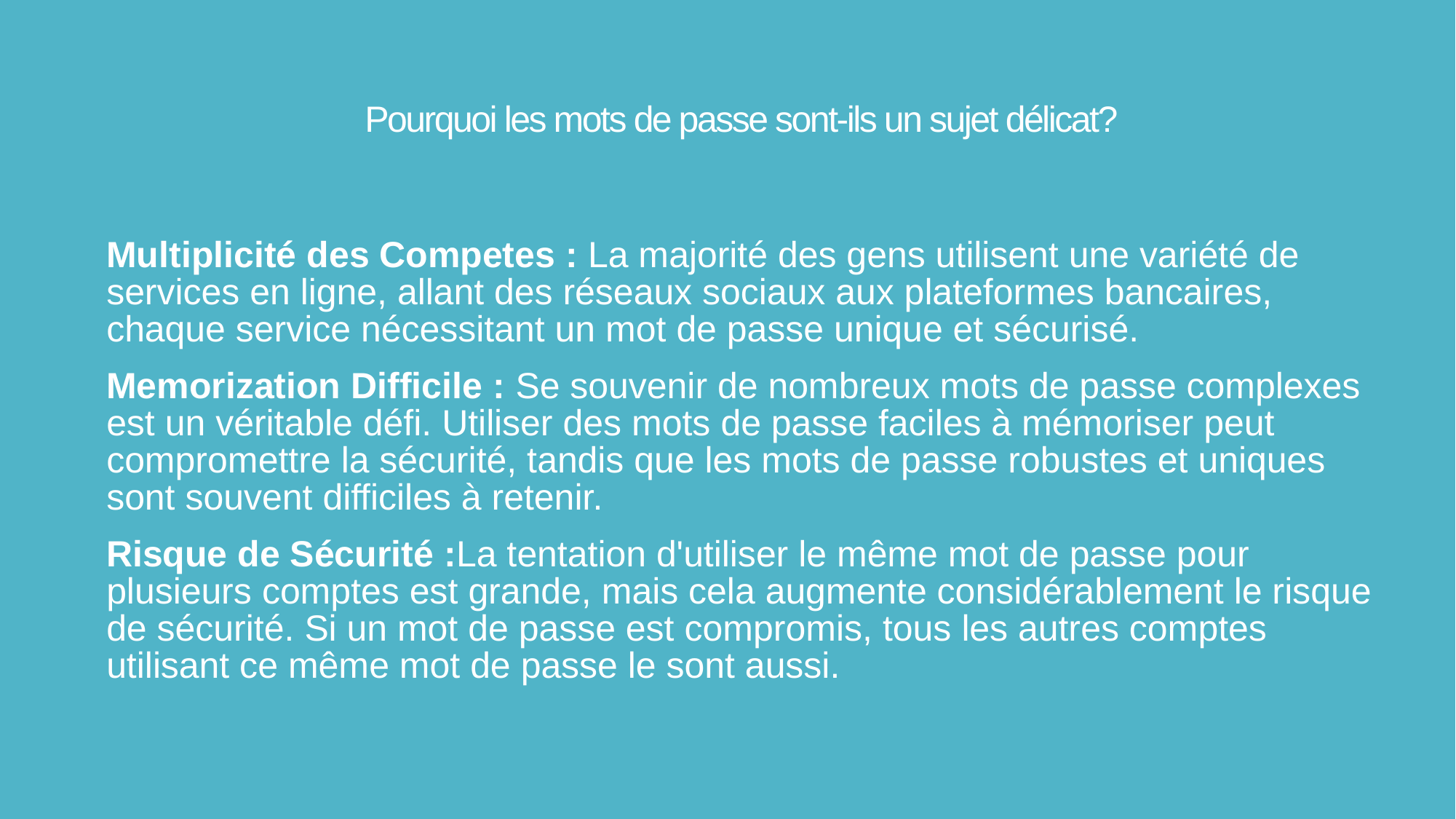

# Pourquoi les mots de passe sont-ils un sujet délicat?
Multiplicité des Competes : La majorité des gens utilisent une variété de services en ligne, allant des réseaux sociaux aux plateformes bancaires, chaque service nécessitant un mot de passe unique et sécurisé.
Memorization Difficile : Se souvenir de nombreux mots de passe complexes est un véritable défi. Utiliser des mots de passe faciles à mémoriser peut compromettre la sécurité, tandis que les mots de passe robustes et uniques sont souvent difficiles à retenir.
Risque de Sécurité :La tentation d'utiliser le même mot de passe pour plusieurs comptes est grande, mais cela augmente considérablement le risque de sécurité. Si un mot de passe est compromis, tous les autres comptes utilisant ce même mot de passe le sont aussi.